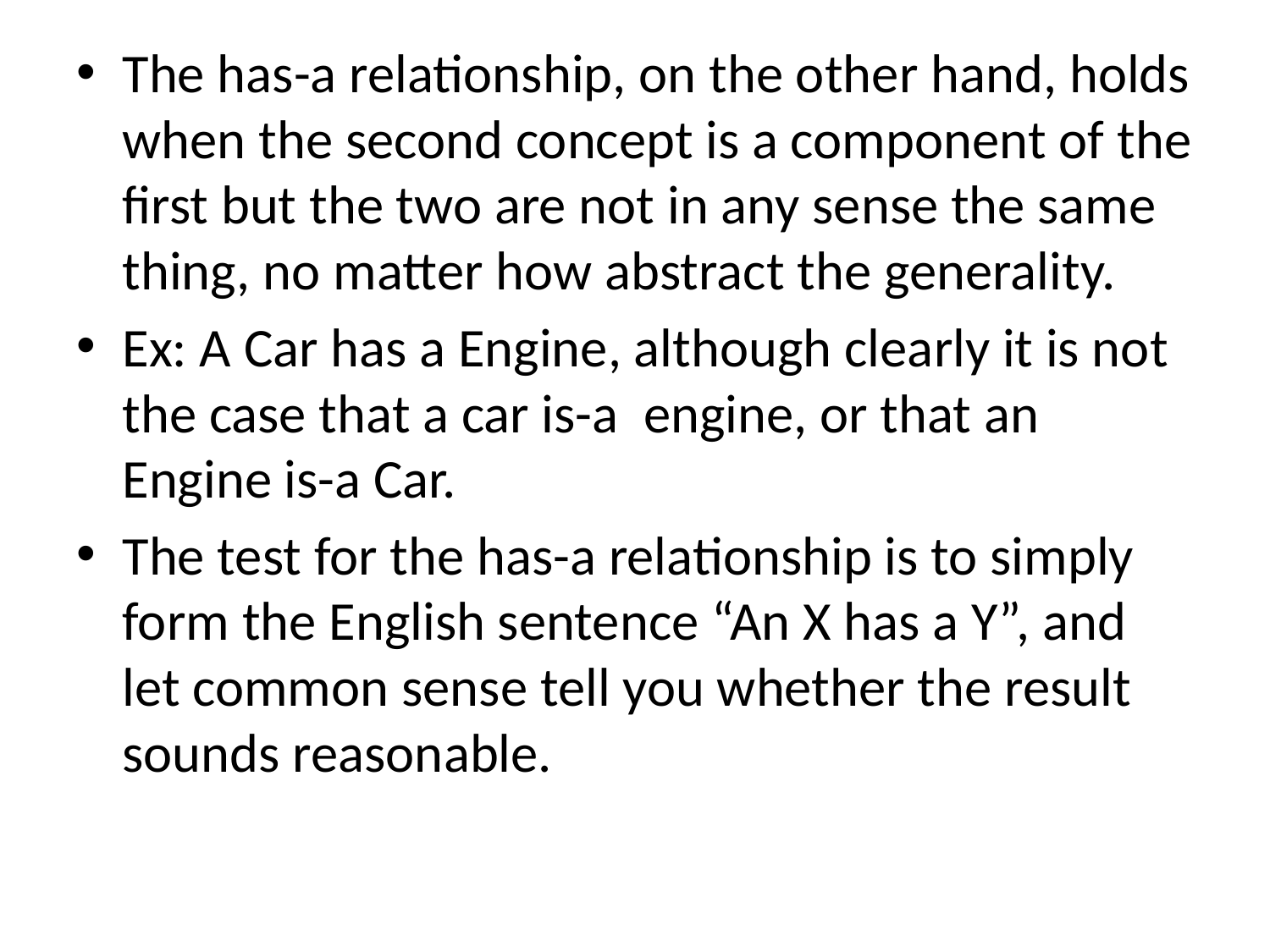

The has-a relationship, on the other hand, holds when the second concept is a component of the first but the two are not in any sense the same thing, no matter how abstract the generality.
Ex: A Car has a Engine, although clearly it is not the case that a car is-a  engine, or that an Engine is-a Car.
The test for the has-a relationship is to simply form the English sentence “An X has a Y”, and let common sense tell you whether the result sounds reasonable.